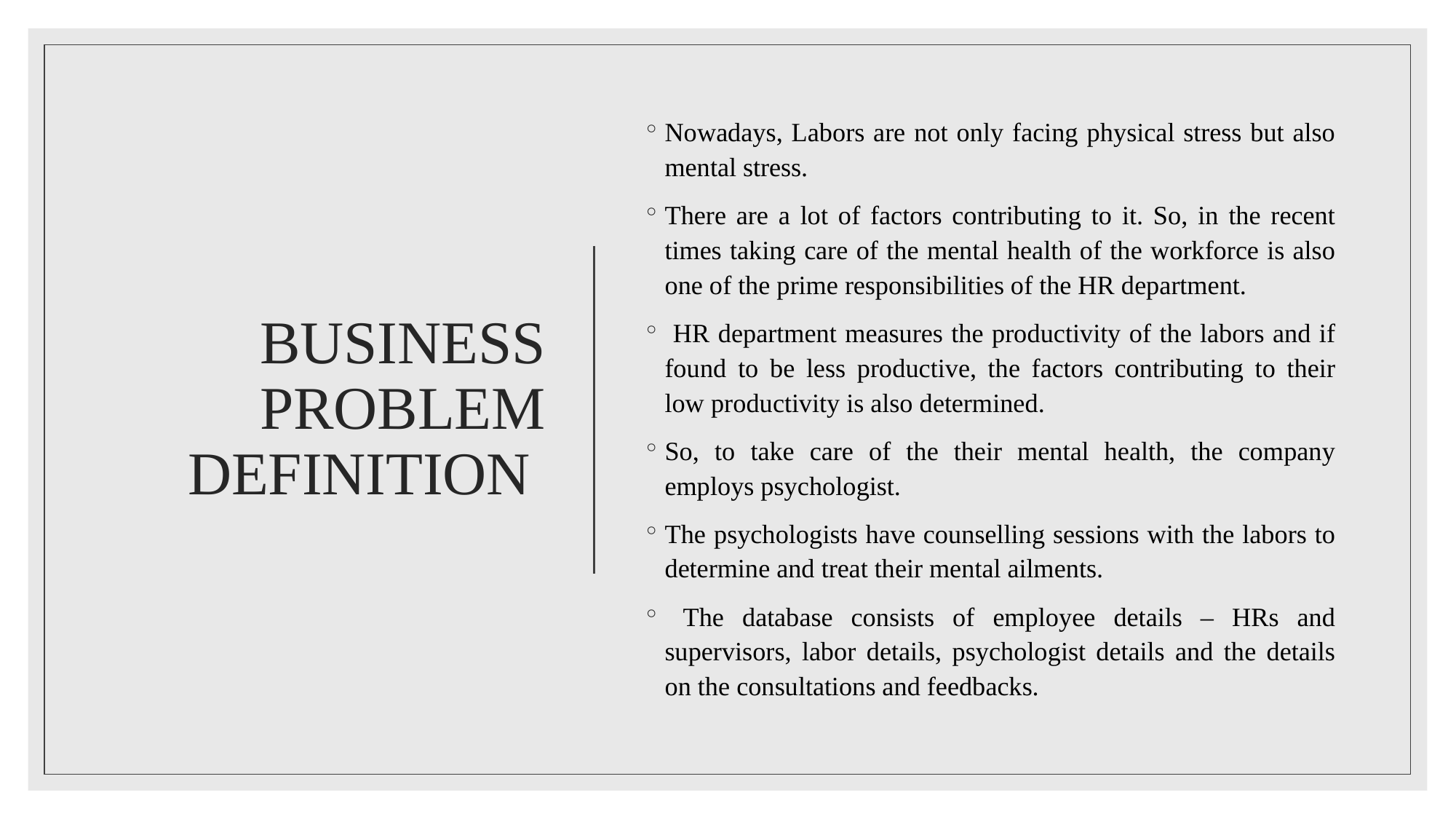

# BUSINESS PROBLEM DEFINITION
Nowadays, Labors are not only facing physical stress but also mental stress.
There are a lot of factors contributing to it. So, in the recent times taking care of the mental health of the workforce is also one of the prime responsibilities of the HR department.
 HR department measures the productivity of the labors and if found to be less productive, the factors contributing to their low productivity is also determined.
So, to take care of the their mental health, the company employs psychologist.
The psychologists have counselling sessions with the labors to determine and treat their mental ailments.
 The database consists of employee details – HRs and supervisors, labor details, psychologist details and the details on the consultations and feedbacks.